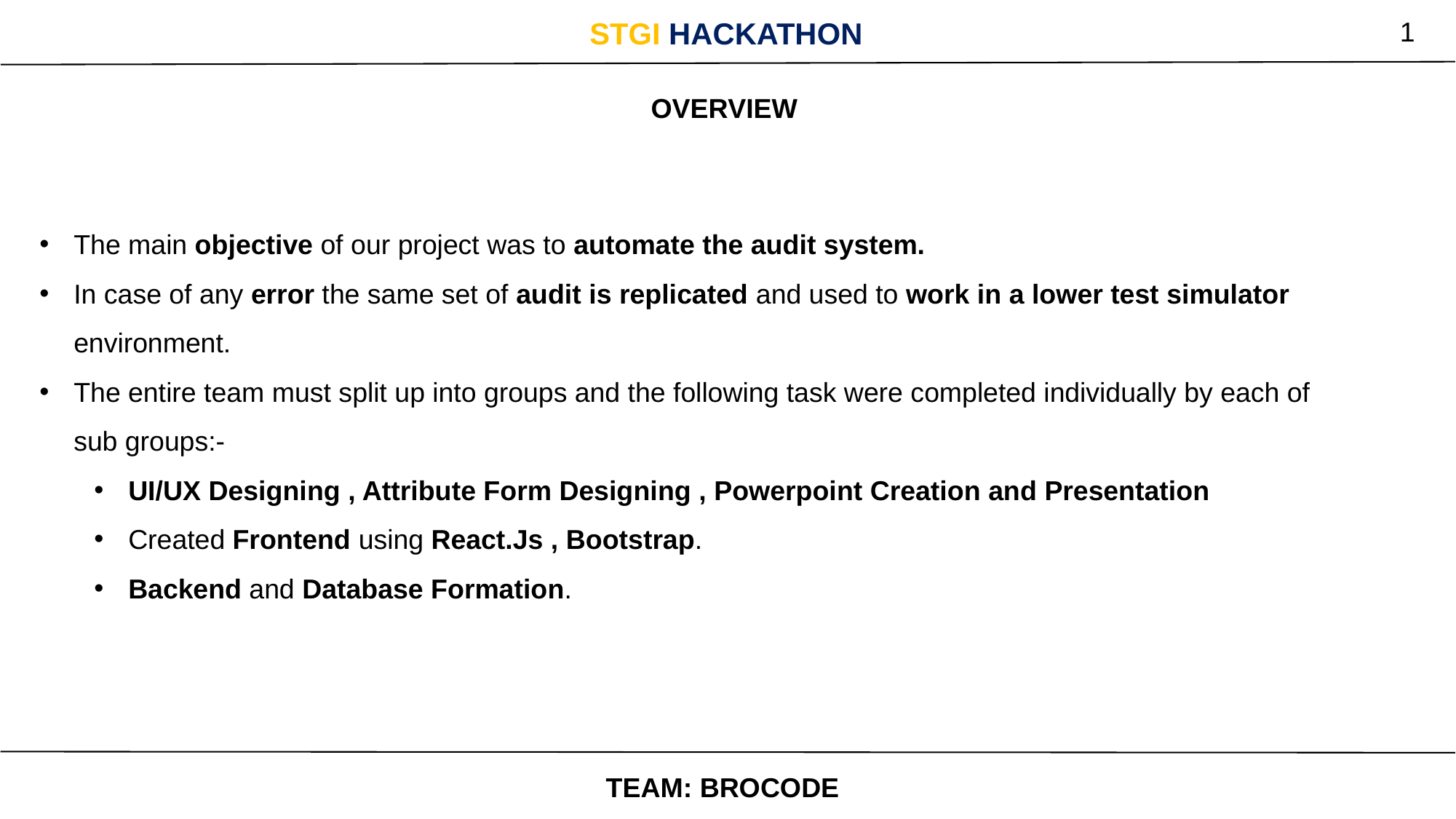

1
STGI HACKATHON
OVERVIEW
The main objective of our project was to automate the audit system.
In case of any error the same set of audit is replicated and used to work in a lower test simulator environment.
The entire team must split up into groups and the following task were completed individually by each of sub groups:-
UI/UX Designing , Attribute Form Designing , Powerpoint Creation and Presentation
Created Frontend using React.Js , Bootstrap.
Backend and Database Formation.

TEAM: BROCODE